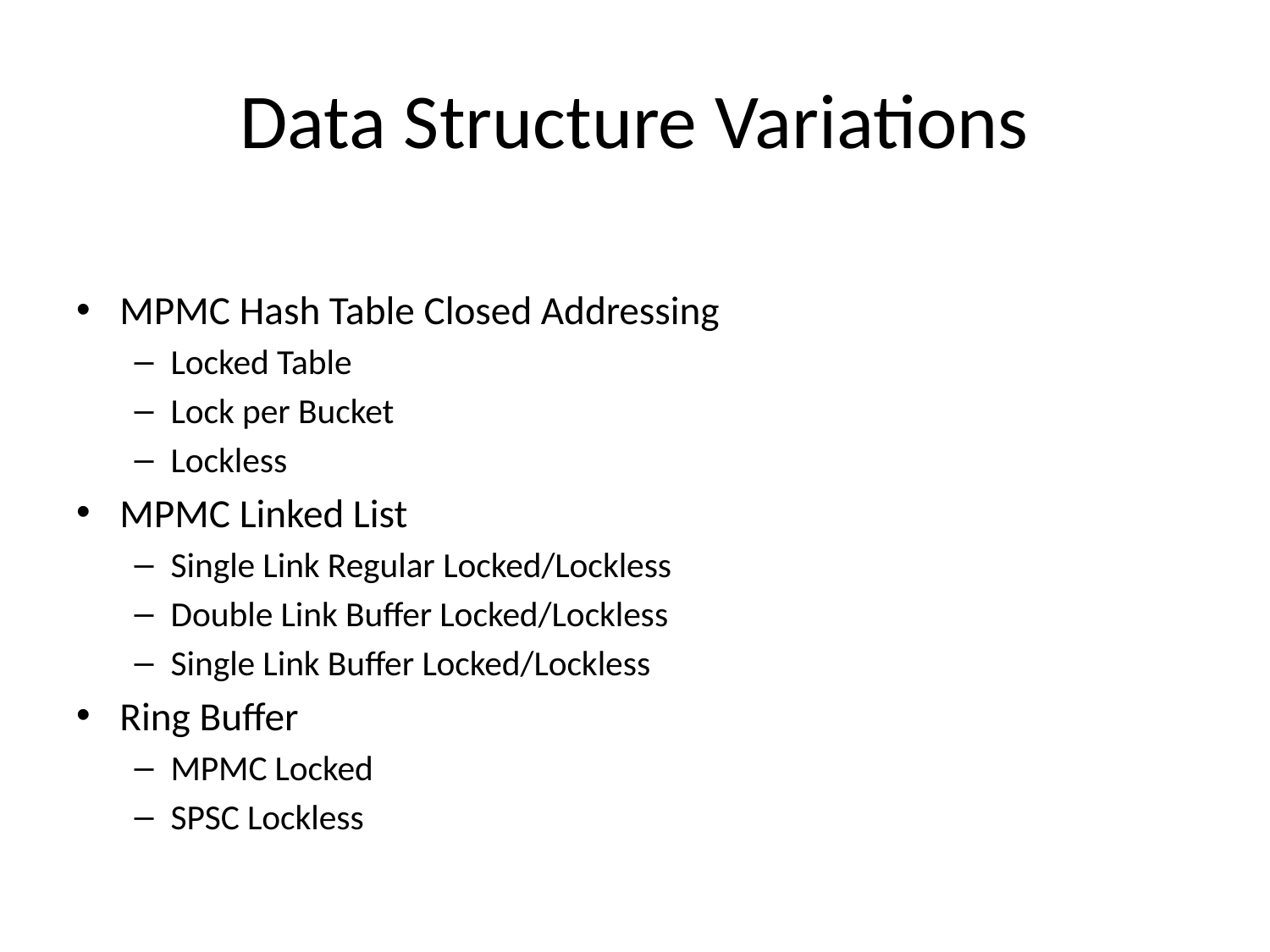

# Data Structure Variations

MPMC Hash Table Closed Addressing
Locked Table
Lock per Bucket
Lockless
MPMC Linked List
Single Link Regular Locked/Lockless
Double Link Buffer Locked/Lockless
Single Link Buffer Locked/Lockless
Ring Buffer
MPMC Locked
SPSC Lockless